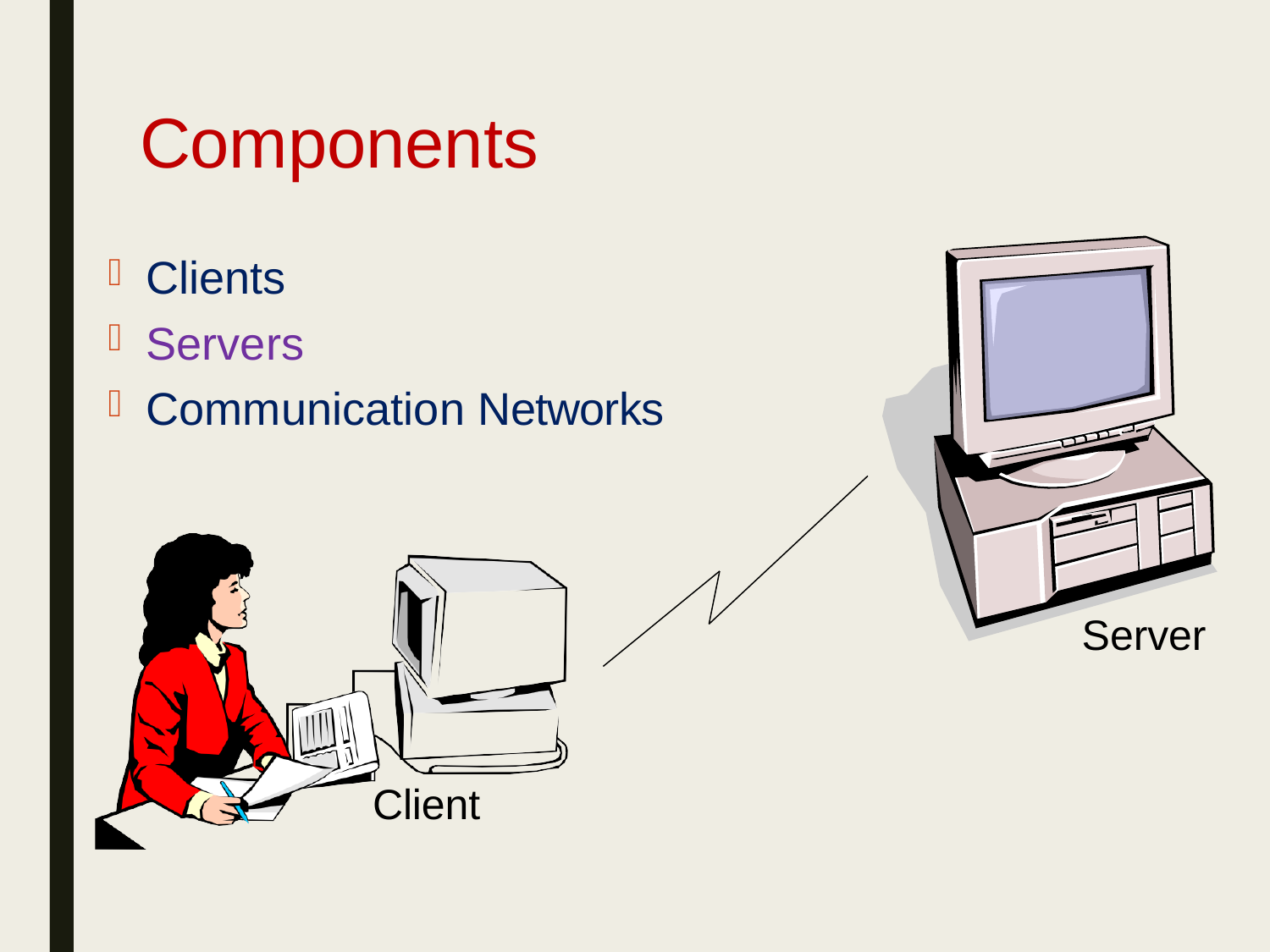

# Components

Clients
Servers
Communication Networks

Server
Client